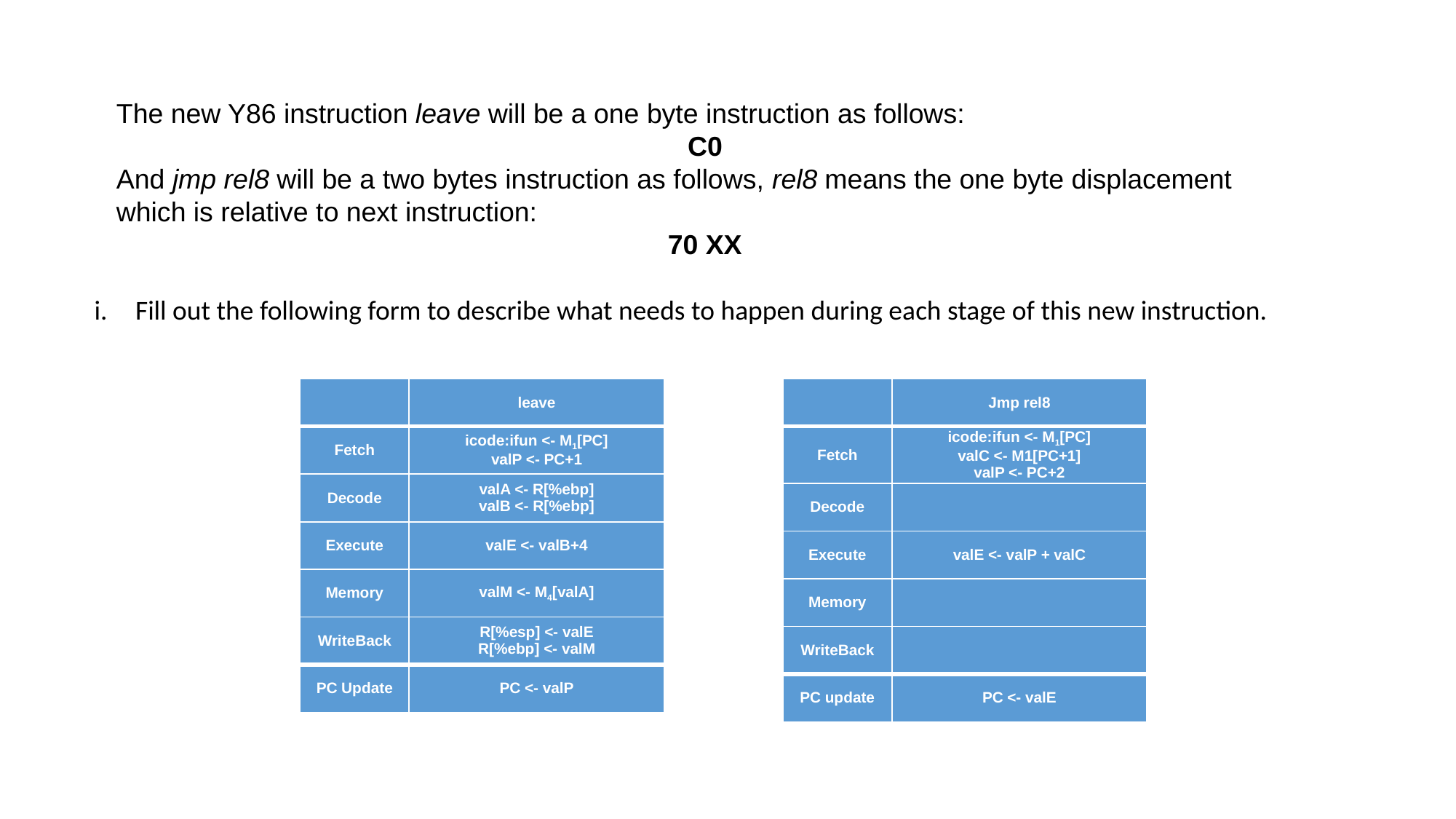

The new Y86 instruction leave will be a one byte instruction as follows:
C0
And jmp rel8 will be a two bytes instruction as follows, rel8 means the one byte displacement which is relative to next instruction:
70 XX
Fill out the following form to describe what needs to happen during each stage of this new instruction.
|  | leave |
| --- | --- |
| Fetch | icode:ifun <- M1[PC] valP <- PC+1 |
| Decode | valA <- R[%ebp] valB <- R[%ebp] |
| Execute | valE <- valB+4 |
| Memory | valM <- M4[valA] |
| WriteBack | R[%esp] <- valE R[%ebp] <- valM |
| PC Update | PC <- valP |
|  | Jmp rel8 |
| --- | --- |
| Fetch | icode:ifun <- M1[PC] valC <- M1[PC+1] valP <- PC+2 |
| Decode |  |
| Execute | valE <- valP + valC |
| Memory |  |
| WriteBack |  |
| PC update | PC <- valE |